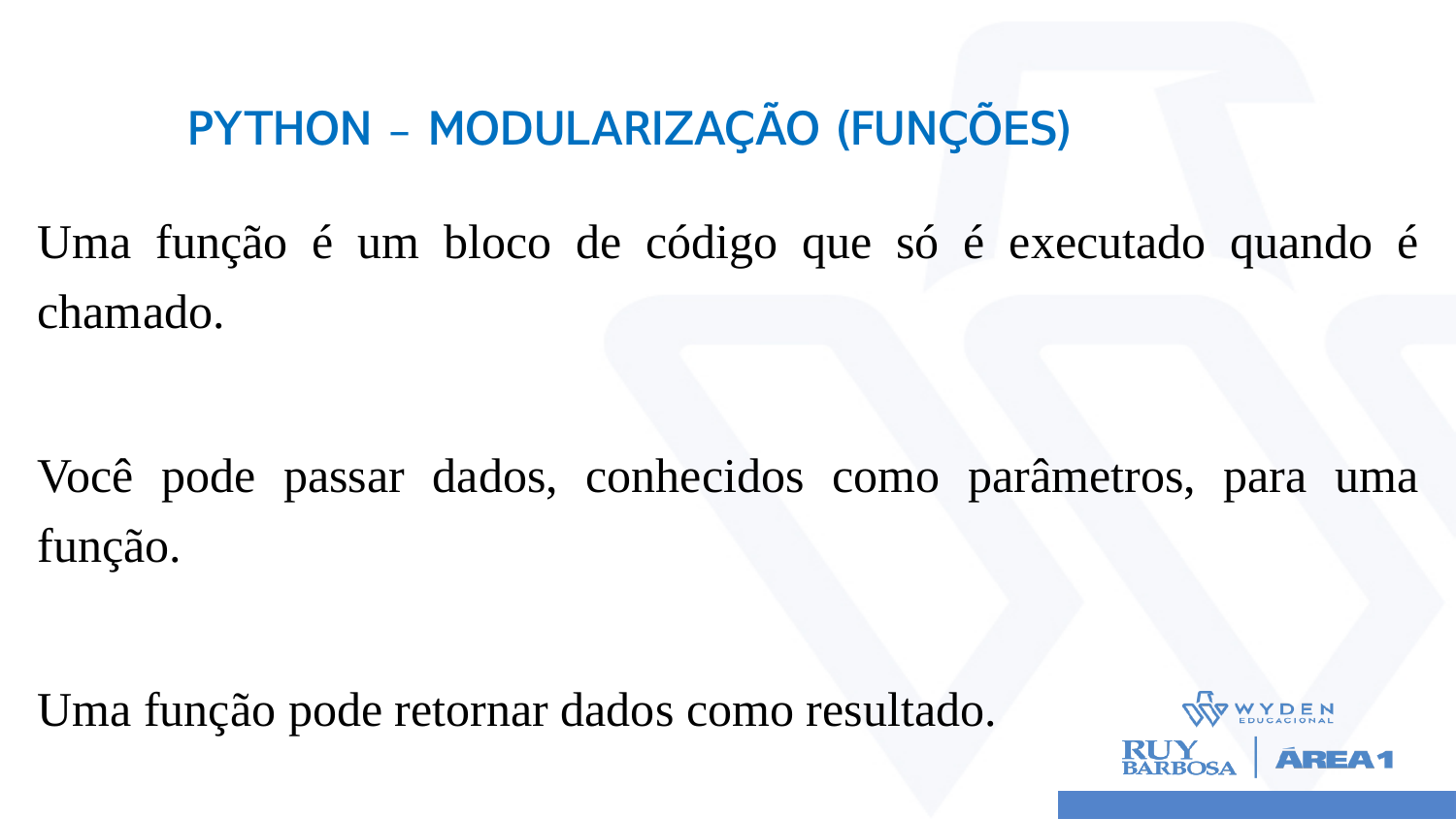

# Python – MODULARIZAÇÃO (Funções)
Uma função é um bloco de código que só é executado quando é chamado.

Você pode passar dados, conhecidos como parâmetros, para uma função.

Uma função pode retornar dados como resultado.